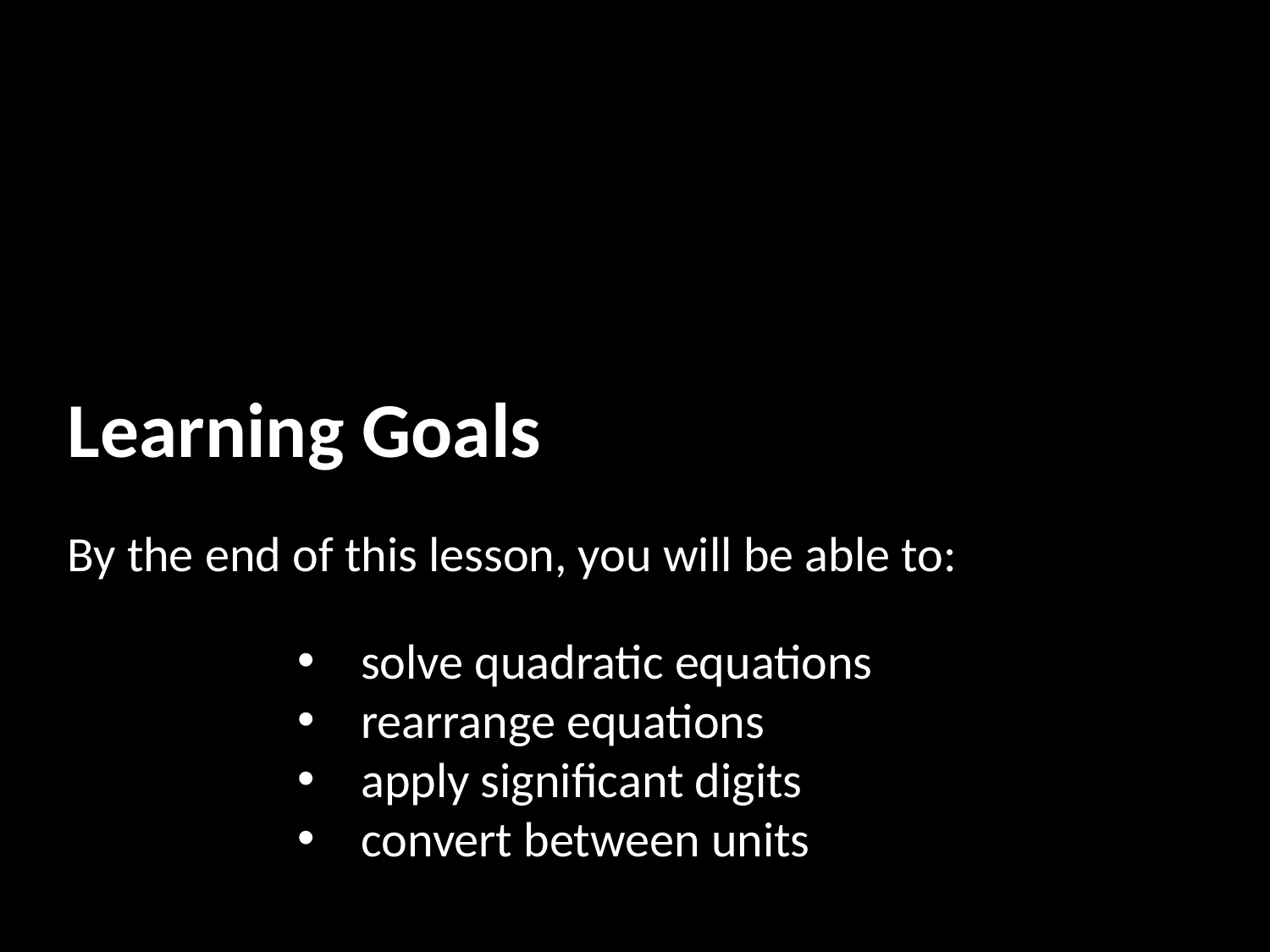

Learning Goals
By the end of this lesson, you will be able to:
solve quadratic equations
rearrange equations
apply significant digits
convert between units